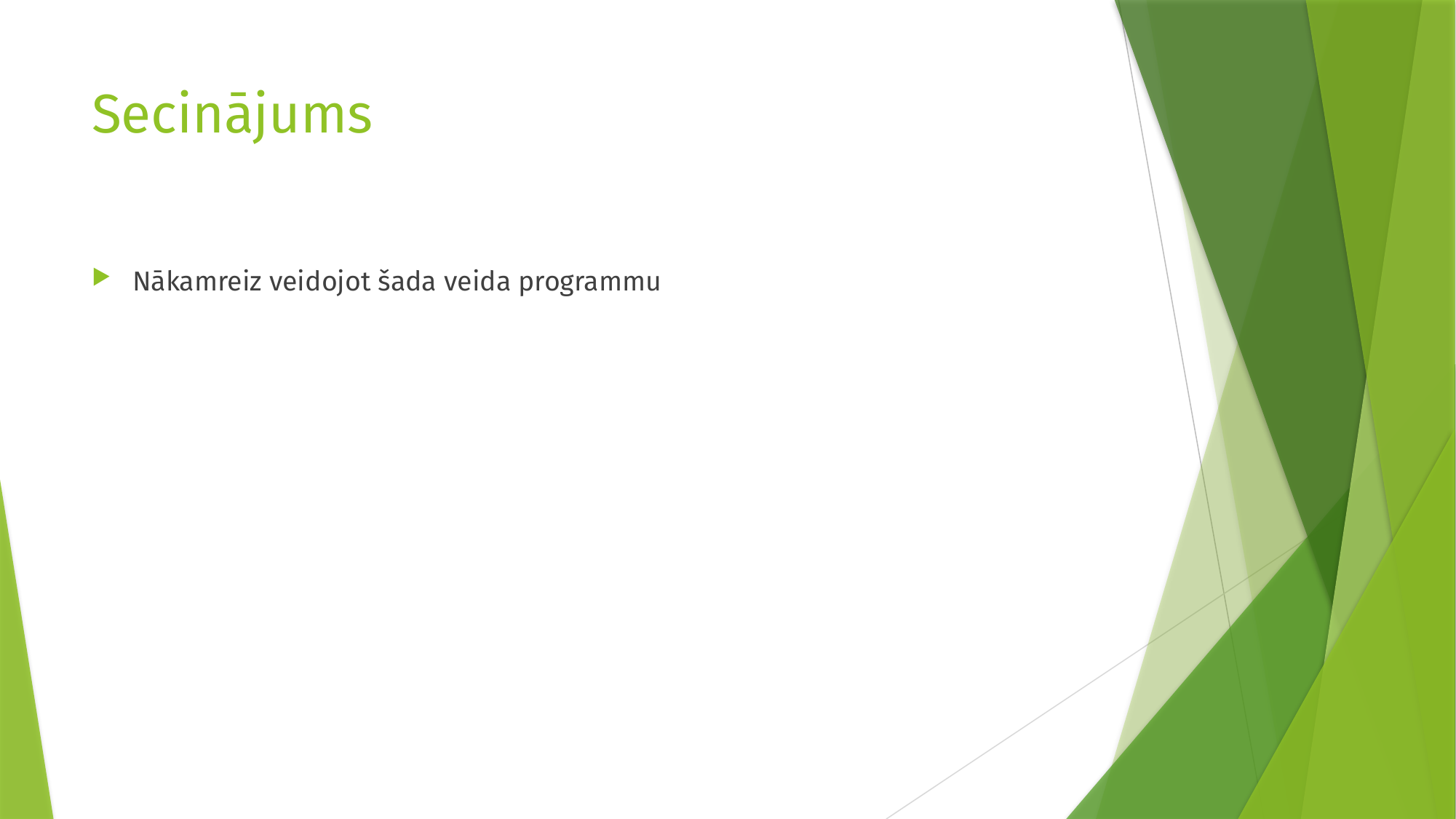

# Secinājums
Nākamreiz veidojot šada veida programmu